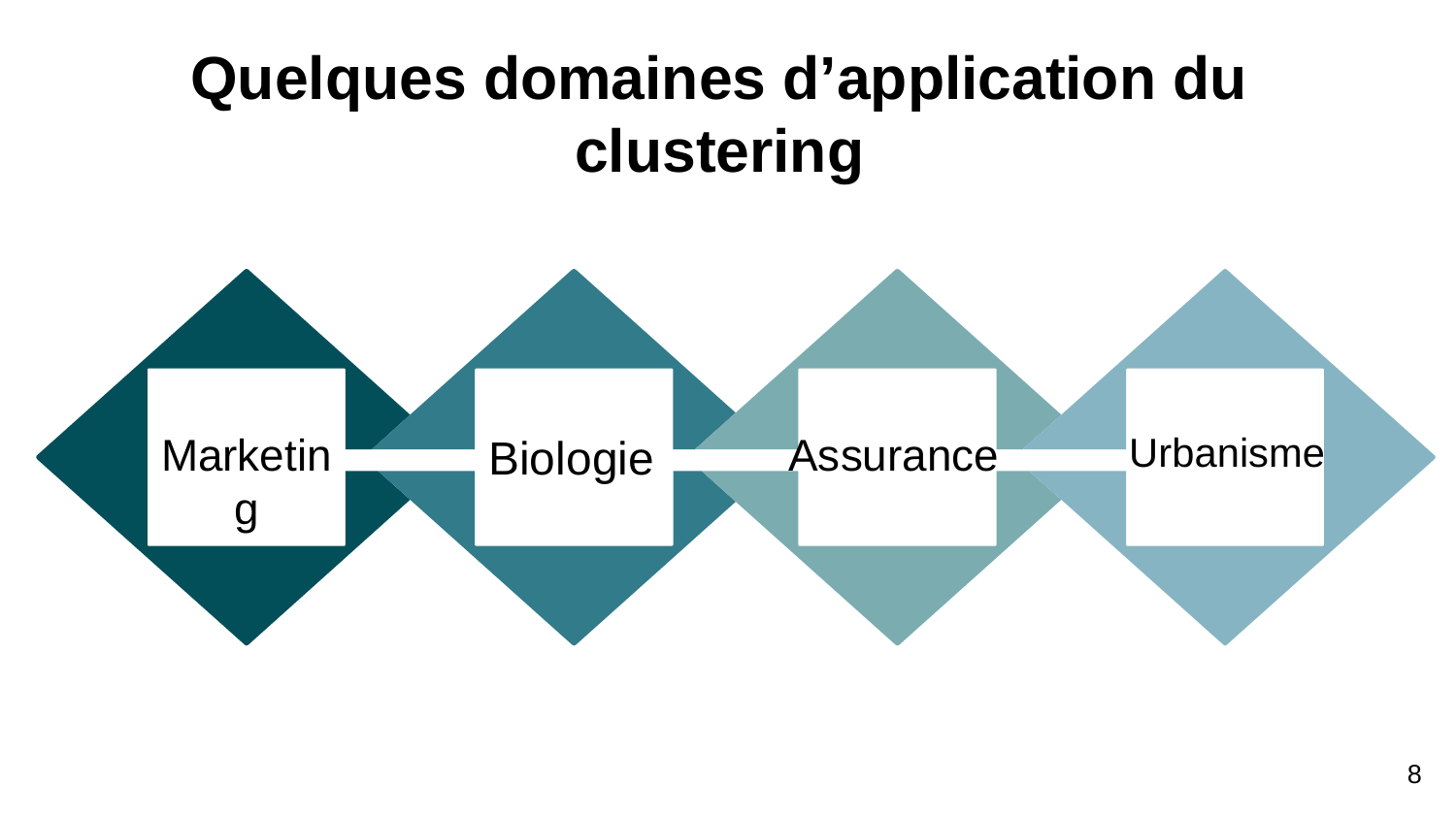

# Quelques domaines d’application du clustering

Urbanisme

Marketing

Biologie

Assurance

8